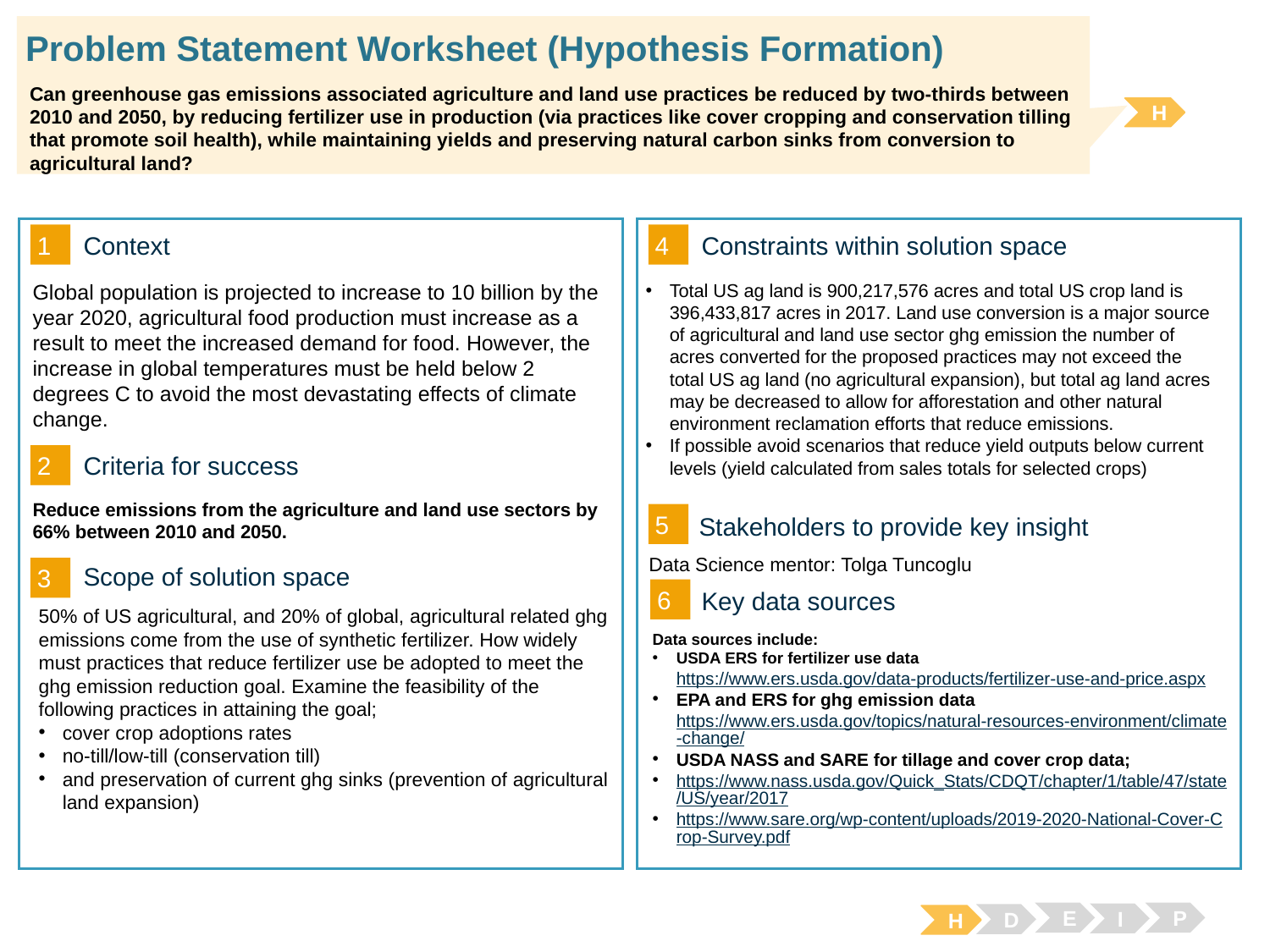

# Problem Statement Worksheet (Hypothesis Formation)
Can greenhouse gas emissions associated agriculture and land use practices be reduced by two-thirds between 2010 and 2050, by reducing fertilizer use in production (via practices like cover cropping and conservation tilling that promote soil health), while maintaining yields and preserving natural carbon sinks from conversion to agricultural land?
H

1
4
Context
Constraints within solution space
Total US ag land is 900,217,576 acres and total US crop land is 396,433,817 acres in 2017. Land use conversion is a major source of agricultural and land use sector ghg emission the number of acres converted for the proposed practices may not exceed the total US ag land (no agricultural expansion), but total ag land acres may be decreased to allow for afforestation and other natural environment reclamation efforts that reduce emissions.
If possible avoid scenarios that reduce yield outputs below current levels (yield calculated from sales totals for selected crops)

Global population is projected to increase to 10 billion by the year 2020, agricultural food production must increase as a result to meet the increased demand for food. However, the increase in global temperatures must be held below 2 degrees C to avoid the most devastating effects of climate change.
2
Criteria for success
Reduce emissions from the agriculture and land use sectors by 66% between 2010 and 2050.
5
Stakeholders to provide key insight
Data Science mentor: Tolga Tuncoglu
3
Scope of solution space
6
Key data sources
50% of US agricultural, and 20% of global, agricultural related ghg emissions come from the use of synthetic fertilizer. How widely must practices that reduce fertilizer use be adopted to meet the ghg emission reduction goal. Examine the feasibility of the following practices in attaining the goal;
cover crop adoptions rates
no-till/low-till (conservation till)
and preservation of current ghg sinks (prevention of agricultural land expansion)
Data sources include:
USDA ERS for fertilizer use data https://www.ers.usda.gov/data-products/fertilizer-use-and-price.aspx
EPA and ERS for ghg emission data https://www.ers.usda.gov/topics/natural-resources-environment/climate-change/
USDA NASS and SARE for tillage and cover crop data;
https://www.nass.usda.gov/Quick_Stats/CDQT/chapter/1/table/47/state/US/year/2017
https://www.sare.org/wp-content/uploads/2019-2020-National-Cover-Crop-Survey.pdf
E
P
I
D
H